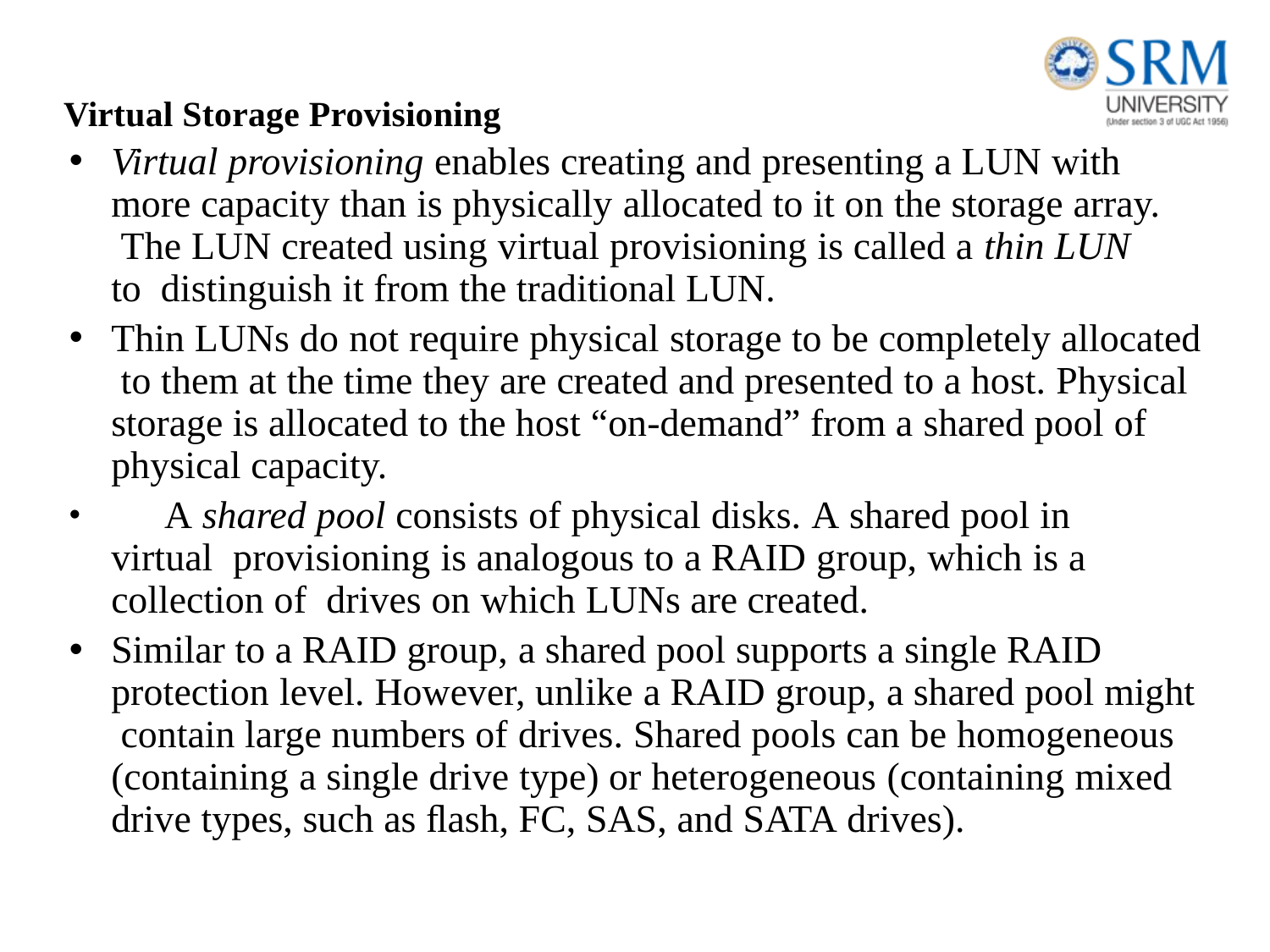

# Virtual Storage Provisioning
Virtual provisioning enables creating and presenting a LUN with  more capacity than is physically allocated to it on the storage array.  The LUN created using virtual provisioning is called a thin LUN to  distinguish it from the traditional LUN.
Thin LUNs do not require physical storage to be completely allocated  to them at the time they are created and presented to a host. Physical  storage is allocated to the host “on-demand” from a shared pool of  physical capacity.
	A shared pool consists of physical disks. A shared pool in virtual  provisioning is analogous to a RAID group, which is a collection of  drives on which LUNs are created.
Similar to a RAID group, a shared pool supports a single RAID  protection level. However, unlike a RAID group, a shared pool might  contain large numbers of drives. Shared pools can be homogeneous  (containing a single drive type) or heterogeneous (containing mixed  drive types, such as ﬂash, FC, SAS, and SATA drives).